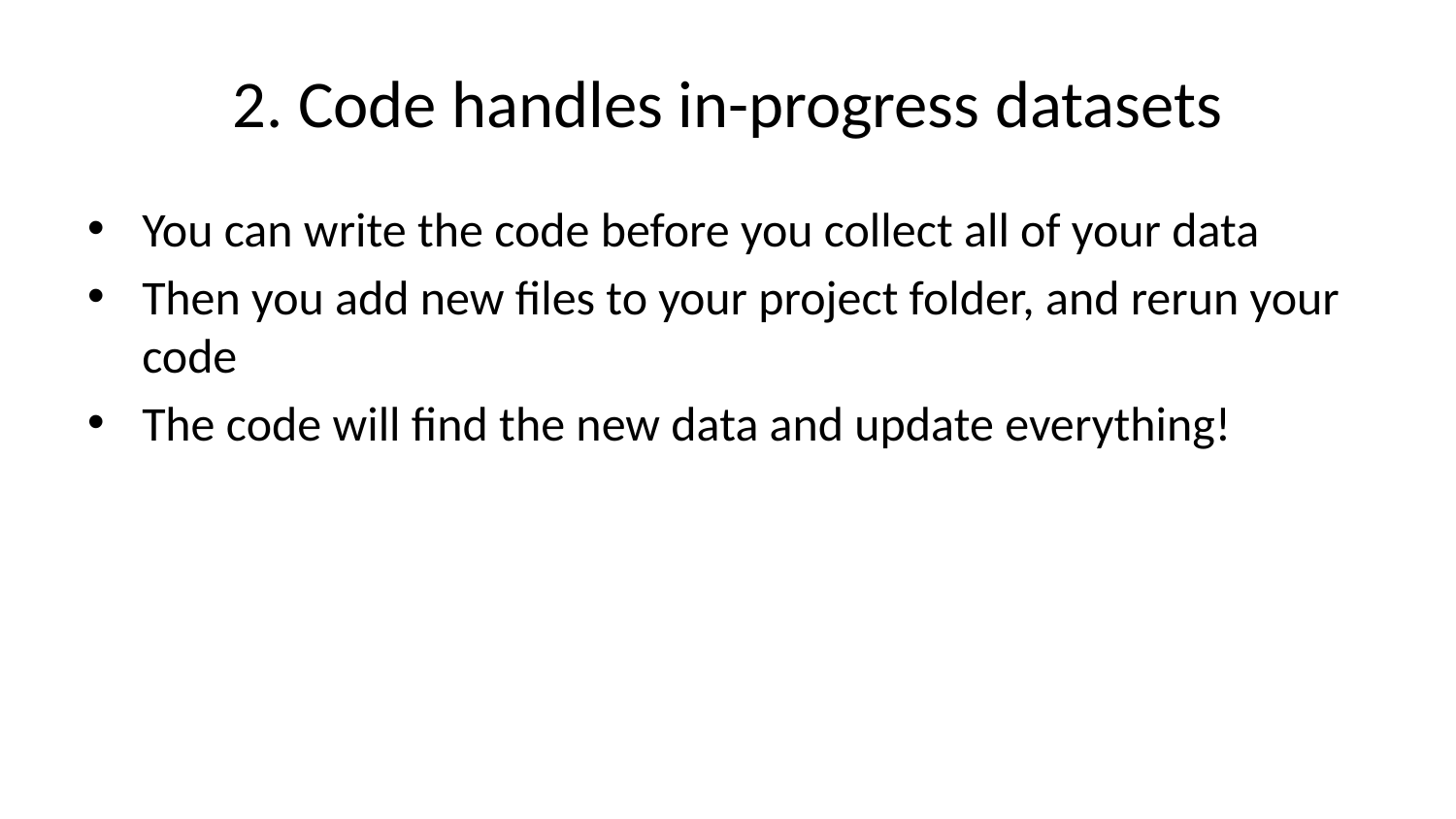

# 2. Code handles in-progress datasets
You can write the code before you collect all of your data
Then you add new files to your project folder, and rerun your code
The code will find the new data and update everything!